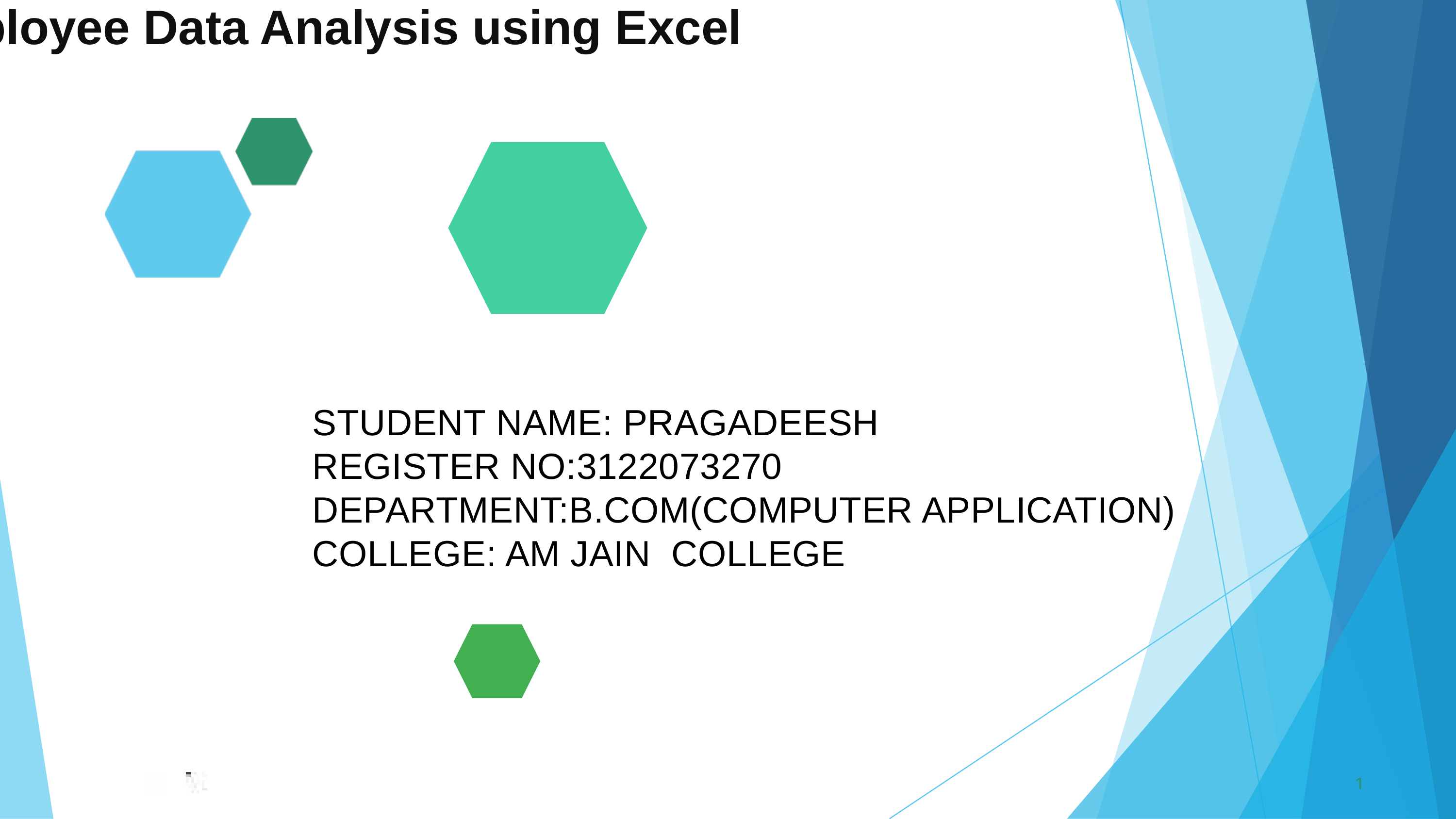

Employee Data Analysis using Excel

STUDENT NAME: PRAGADEESH
REGISTER NO:3122073270
DEPARTMENT:B.COM(COMPUTER APPLICATION)
COLLEGE: AM JAIN  COLLEGE

1